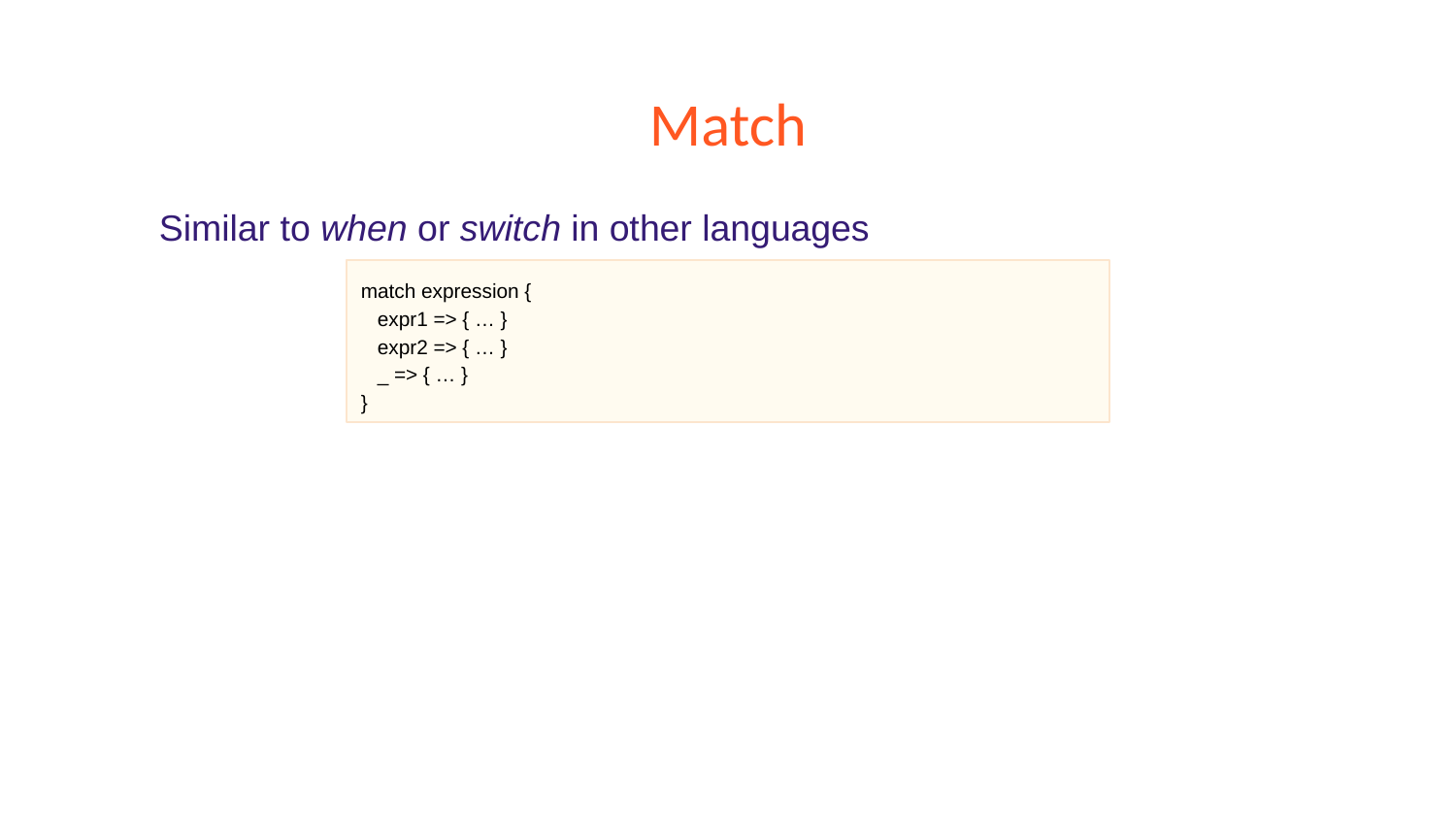

# Match
Similar to when or switch in other languages

match expression {
   expr1 => { … }
   expr2 => { … }
   _ => { … }
}